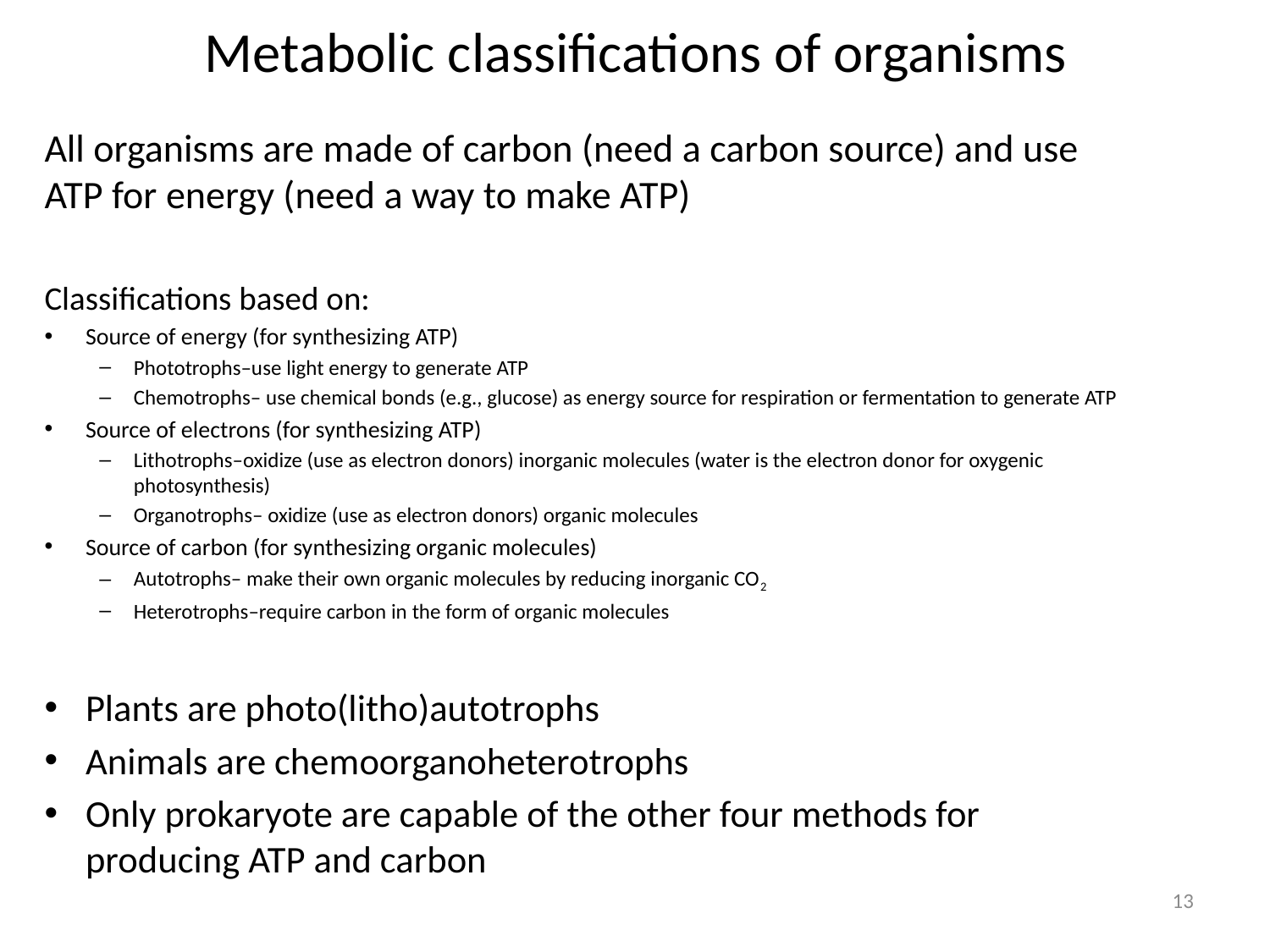

# Metabolic classifications of organisms
All organisms are made of carbon (need a carbon source) and use ATP for energy (need a way to make ATP)

Classifications based on:
Source of energy (for synthesizing ATP)
Phototrophs–use light energy to generate ATP
Chemotrophs– use chemical bonds (e.g., glucose) as energy source for respiration or fermentation to generate ATP
Source of electrons (for synthesizing ATP)
Lithotrophs–oxidize (use as electron donors) inorganic molecules (water is the electron donor for oxygenic photosynthesis)
Organotrophs– oxidize (use as electron donors) organic molecules
Source of carbon (for synthesizing organic molecules)
Autotrophs– make their own organic molecules by reducing inorganic CO2
Heterotrophs–require carbon in the form of organic molecules

Plants are photo(litho)autotrophs
Animals are chemoorganoheterotrophs
Only prokaryote are capable of the other four methods for producing ATP and carbon

13